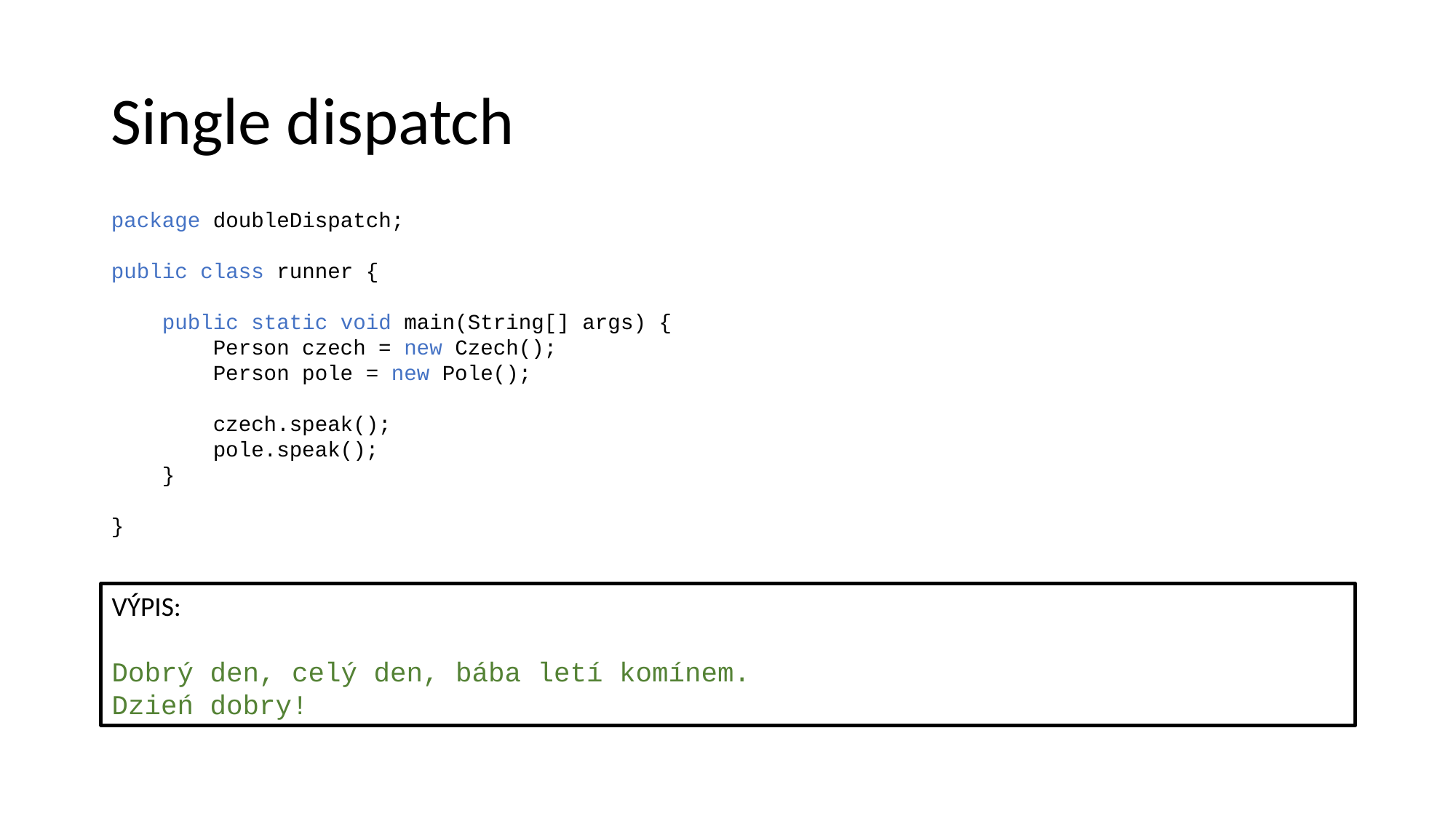

Single dispatch

package doubleDispatch;

public class runner {

    public static void main(String[] args) {
        Person czech = new Czech();
        Person pole = new Pole();

        czech.speak();
        pole.speak();
    }

}
VÝPIS:

Dobrý den, celý den, bába letí komínem.
Dzień dobry!